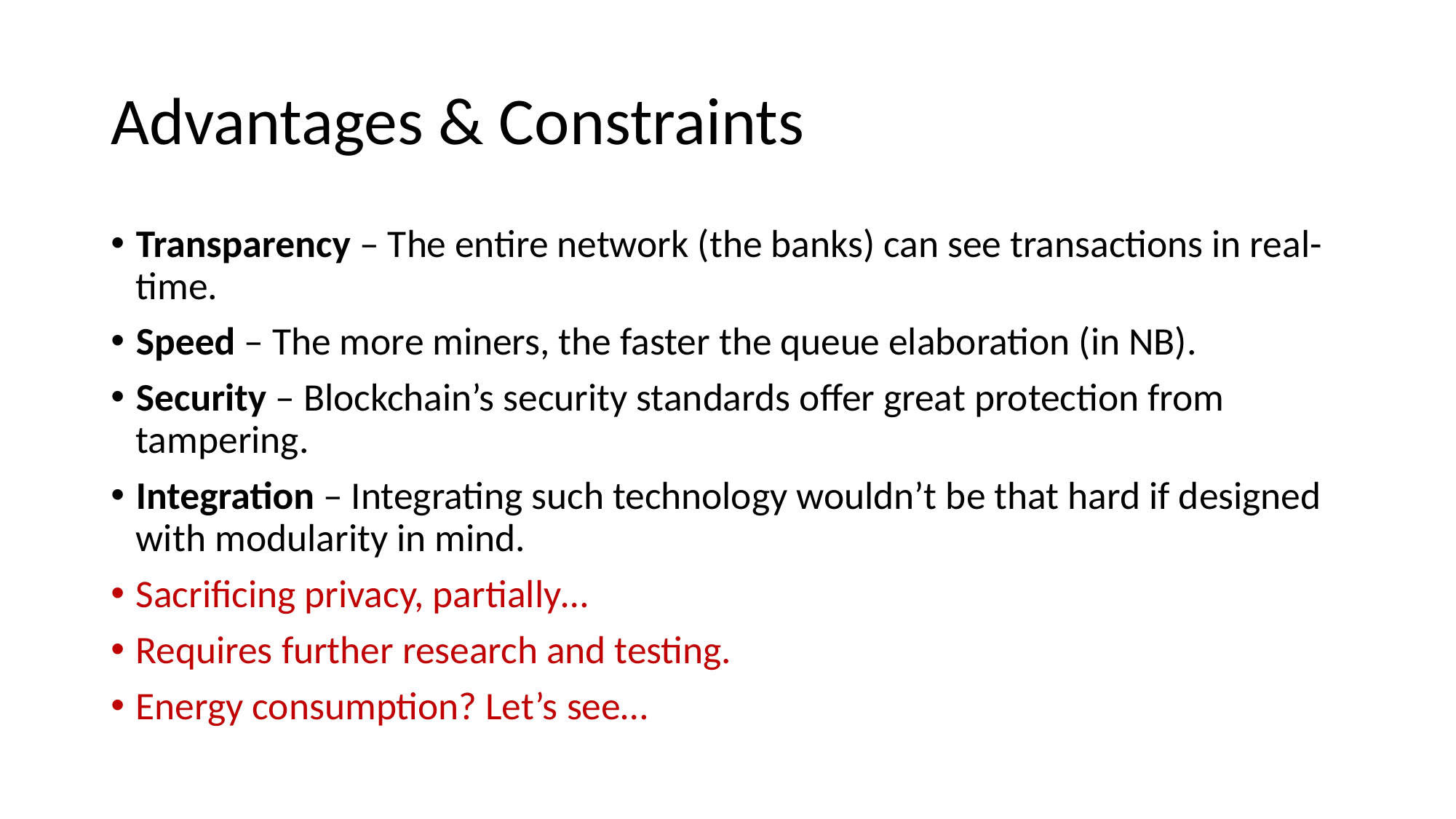

# Advantages & Constraints
Transparency – The entire network (the banks) can see transactions in real-time.
Speed – The more miners, the faster the queue elaboration (in NB).
Security – Blockchain’s security standards offer great protection from tampering.
Integration – Integrating such technology wouldn’t be that hard if designed with modularity in mind.
Sacrificing privacy, partially…
Requires further research and testing.
Energy consumption? Let’s see…